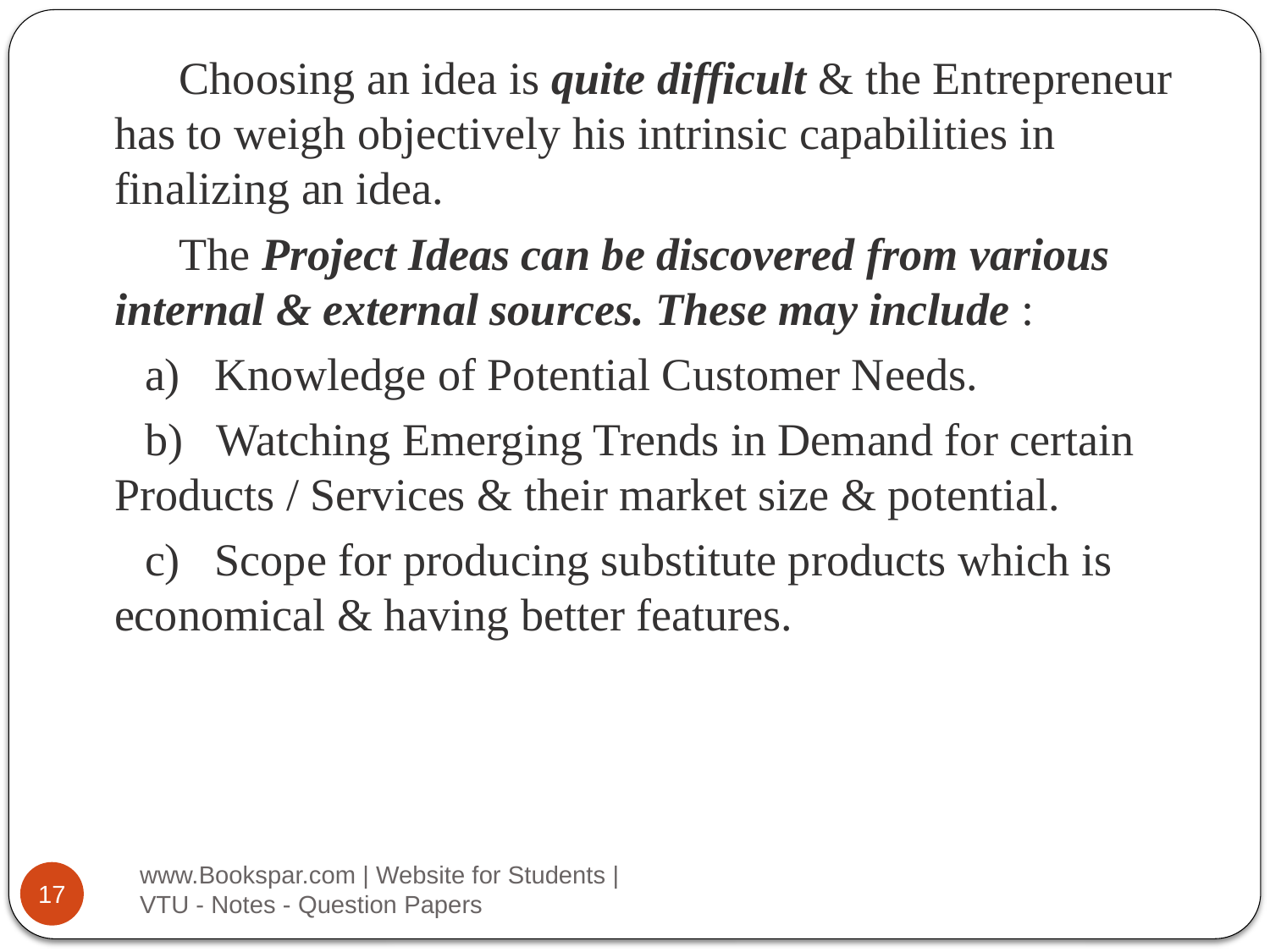

Choosing an idea is quite difficult & the Entrepreneur has to weigh objectively his intrinsic capabilities in finalizing an idea.
         The Project Ideas can be discovered from various internal & external sources. These may include :
      a)   Knowledge of Potential Customer Needs.
      b)   Watching Emerging Trends in Demand for certain  Products / Services & their market size & potential.
      c)   Scope for producing substitute products which is economical & having better features.
www.Bookspar.com | Website for Students | VTU - Notes - Question Papers
17